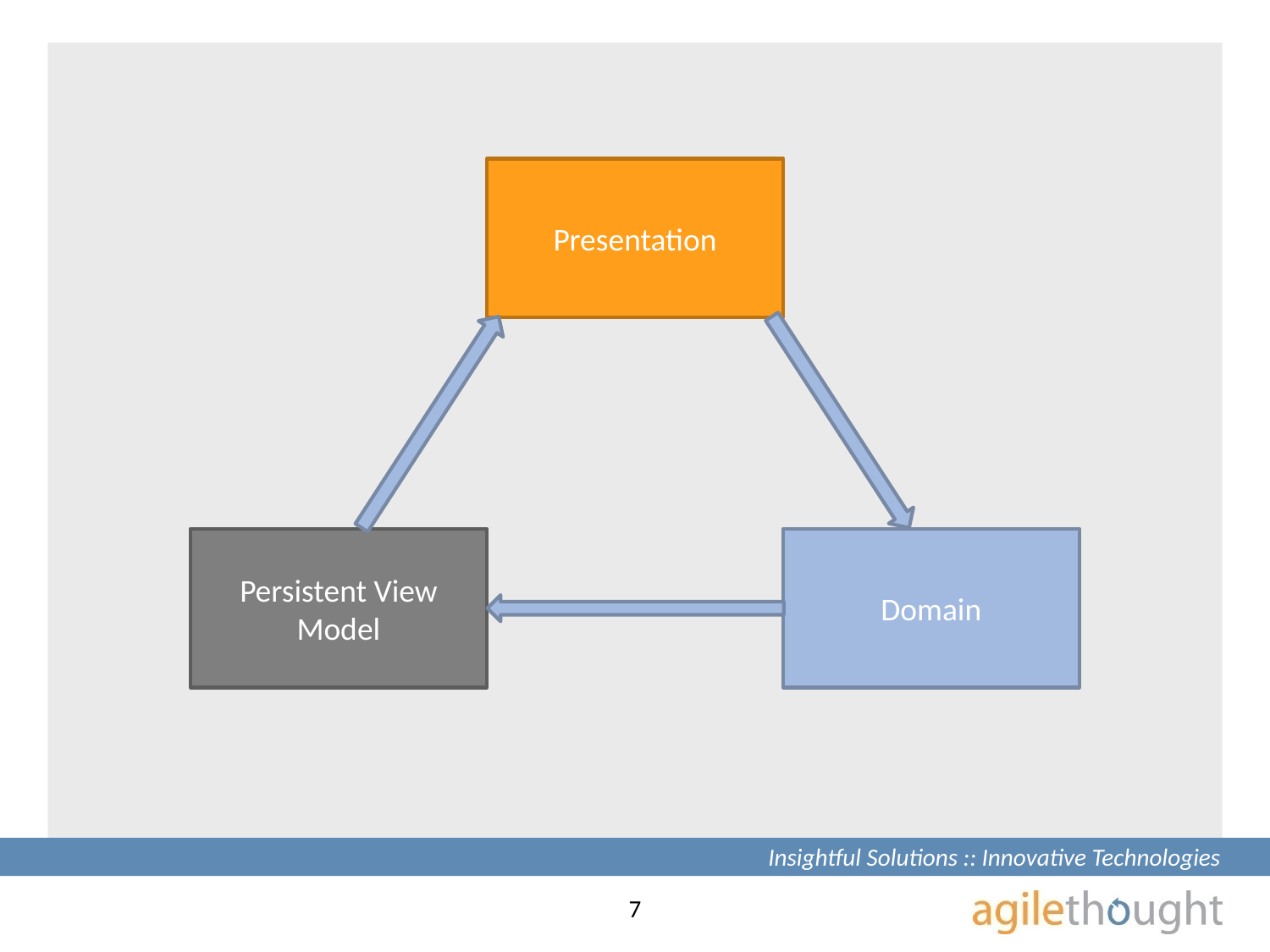

#
Presentation

Persistent View Model
Domain

7